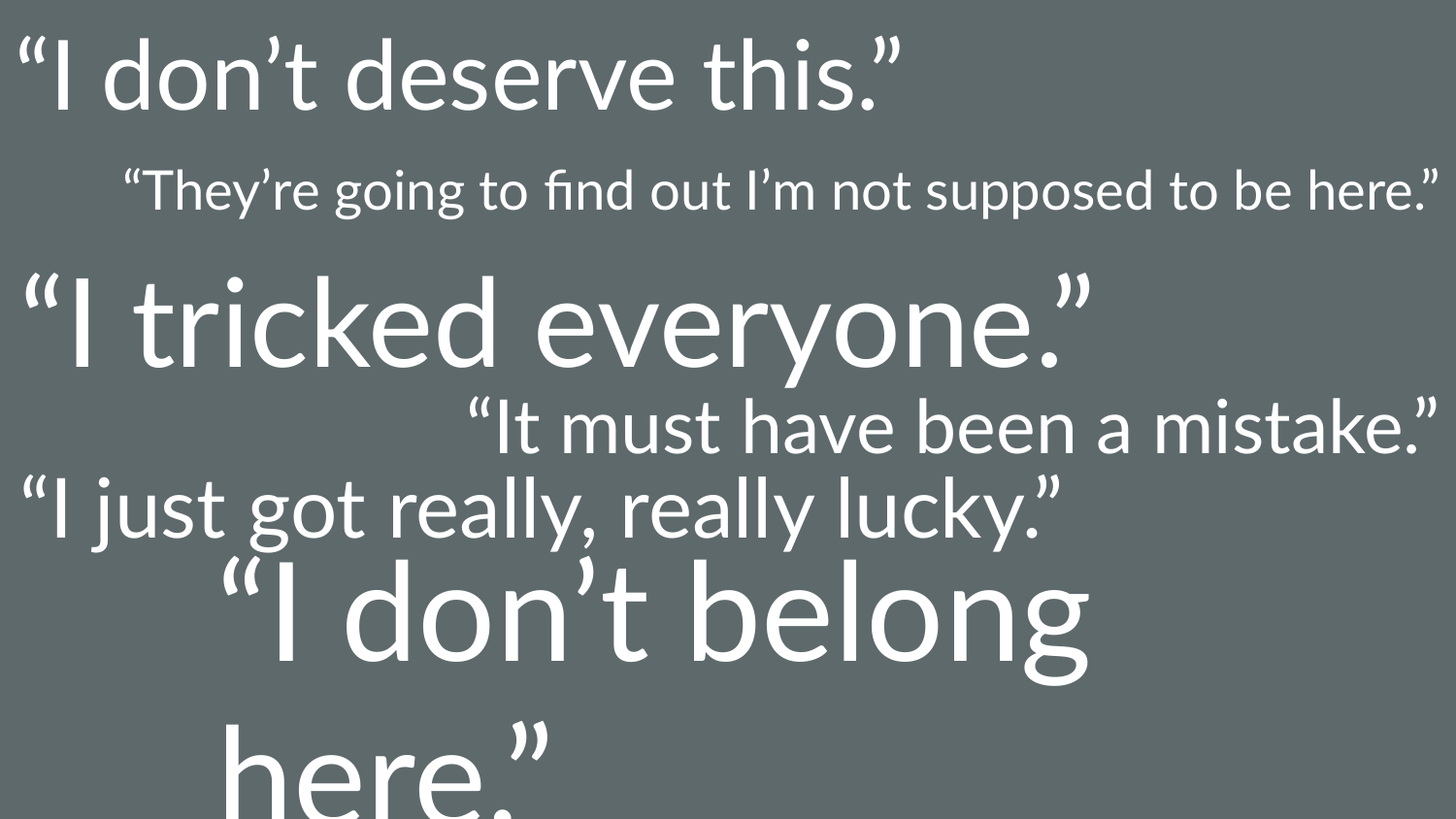

# “I don’t deserve this.”
“They’re going to find out I’m not supposed to be here.”
“I tricked everyone.”
“It must have been a mistake.”
“I just got really, really lucky.”
“I don’t belong here.”